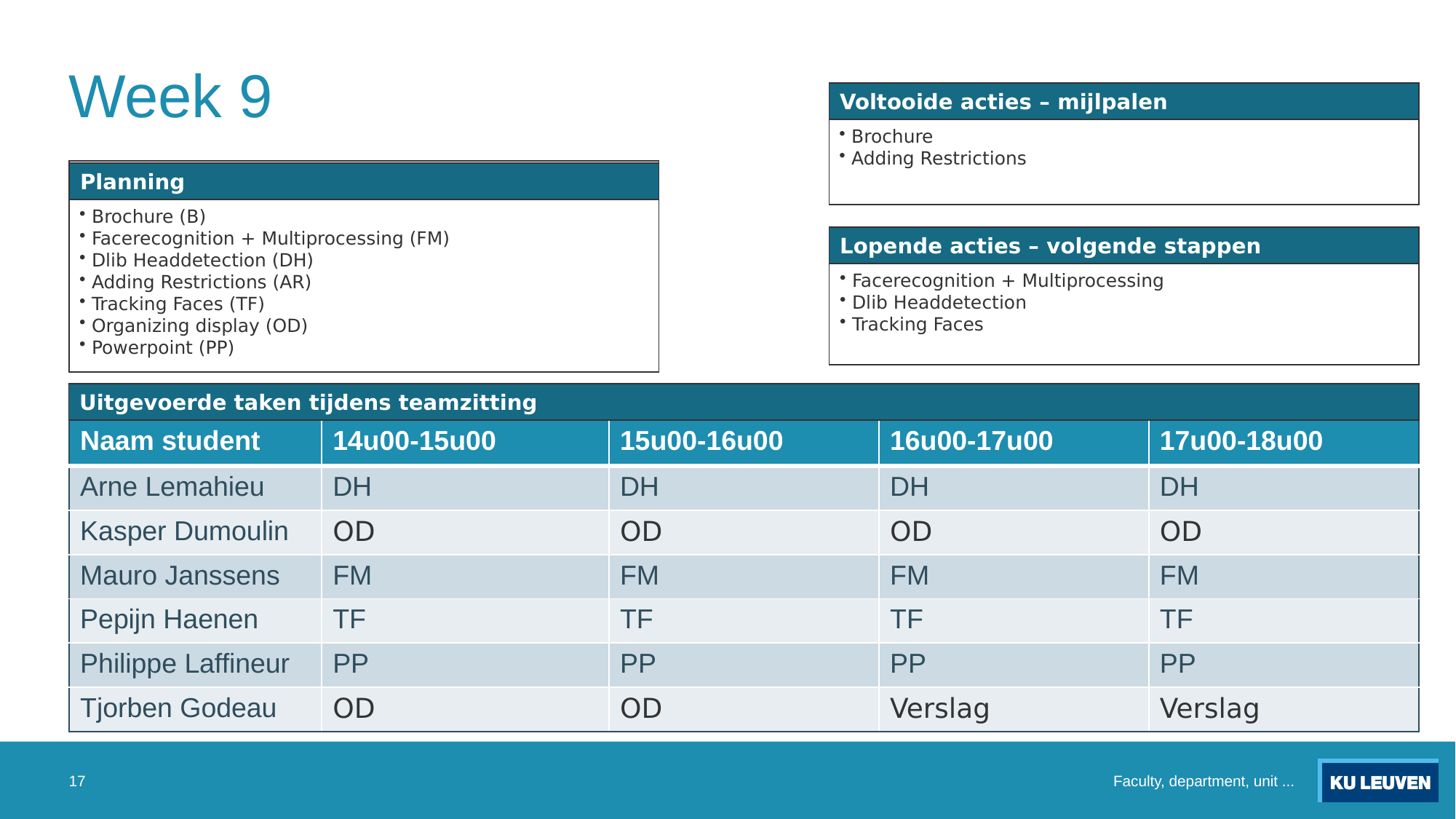

# Week 9

Voltooide acties – mijlpalen
 Brochure
 Adding Restrictions

Planning
 Brochure (B)
 Facerecognition + Multiprocessing (FM)
 Dlib Headdetection (DH)
 Adding Restrictions (AR)
 Tracking Faces (TF)
 Organizing display (OD)
 Powerpoint (PP)

Lopende acties – volgende stappen

 Facerecognition + Multiprocessing
 Dlib Headdetection
 Tracking Faces

Uitgevoerde taken tijdens teamzitting
| Naam student | 14u00-15u00 | 15u00-16u00 | 16u00-17u00 | 17u00-18u00 |
| --- | --- | --- | --- | --- |
| Arne Lemahieu | DH | DH | DH | DH |
| Kasper Dumoulin | OD | OD | OD | OD |
| Mauro Janssens | FM | FM | FM | FM |
| Pepijn Haenen | TF | TF | TF | TF |
| Philippe Laffineur | PP | PP | PP | PP |
| Tjorben Godeau | OD | OD | Verslag | Verslag |
17
Faculty, department, unit ...